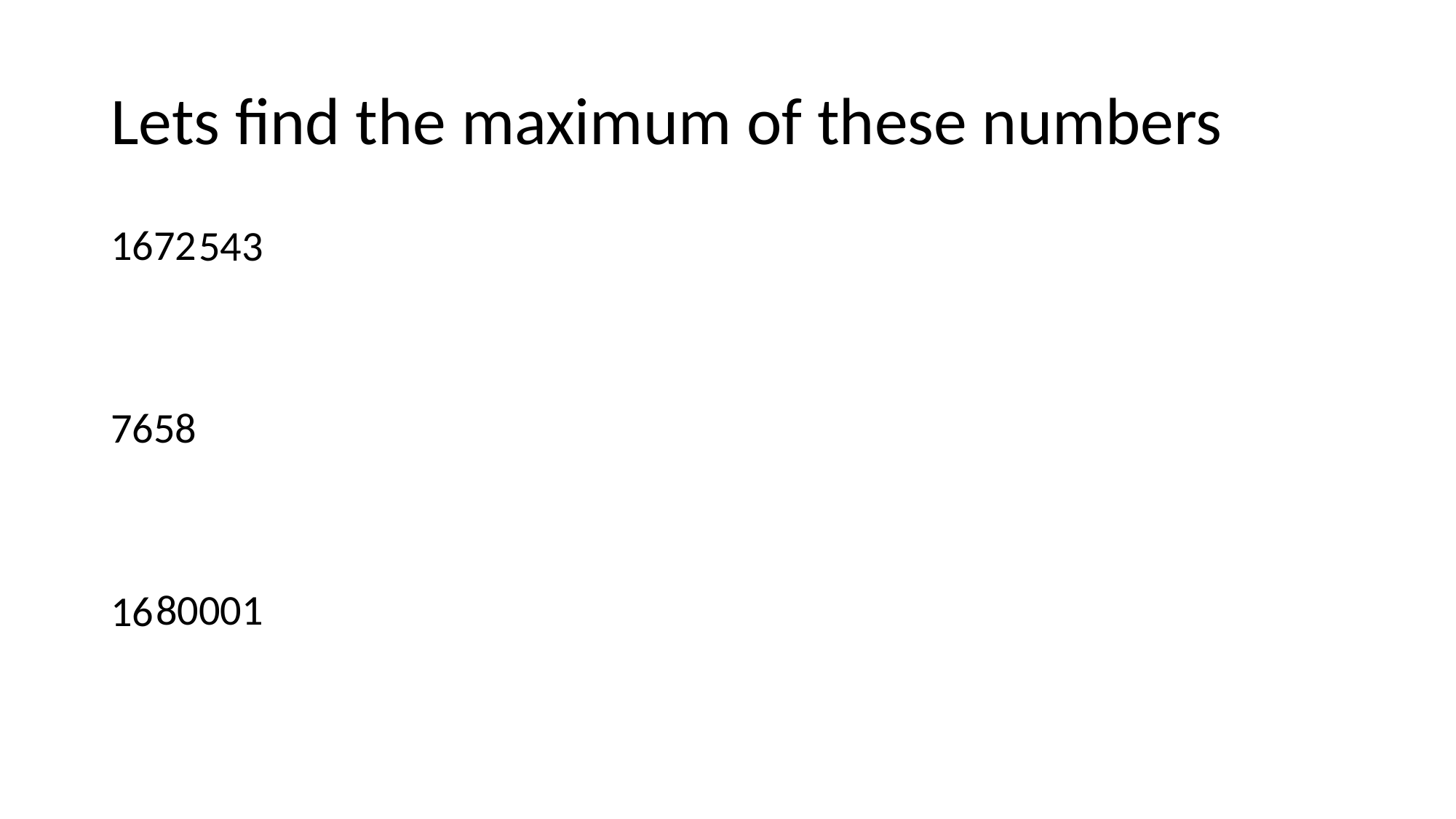

# Lets find the maximum of these numbers
543
1672

7658

16
80001